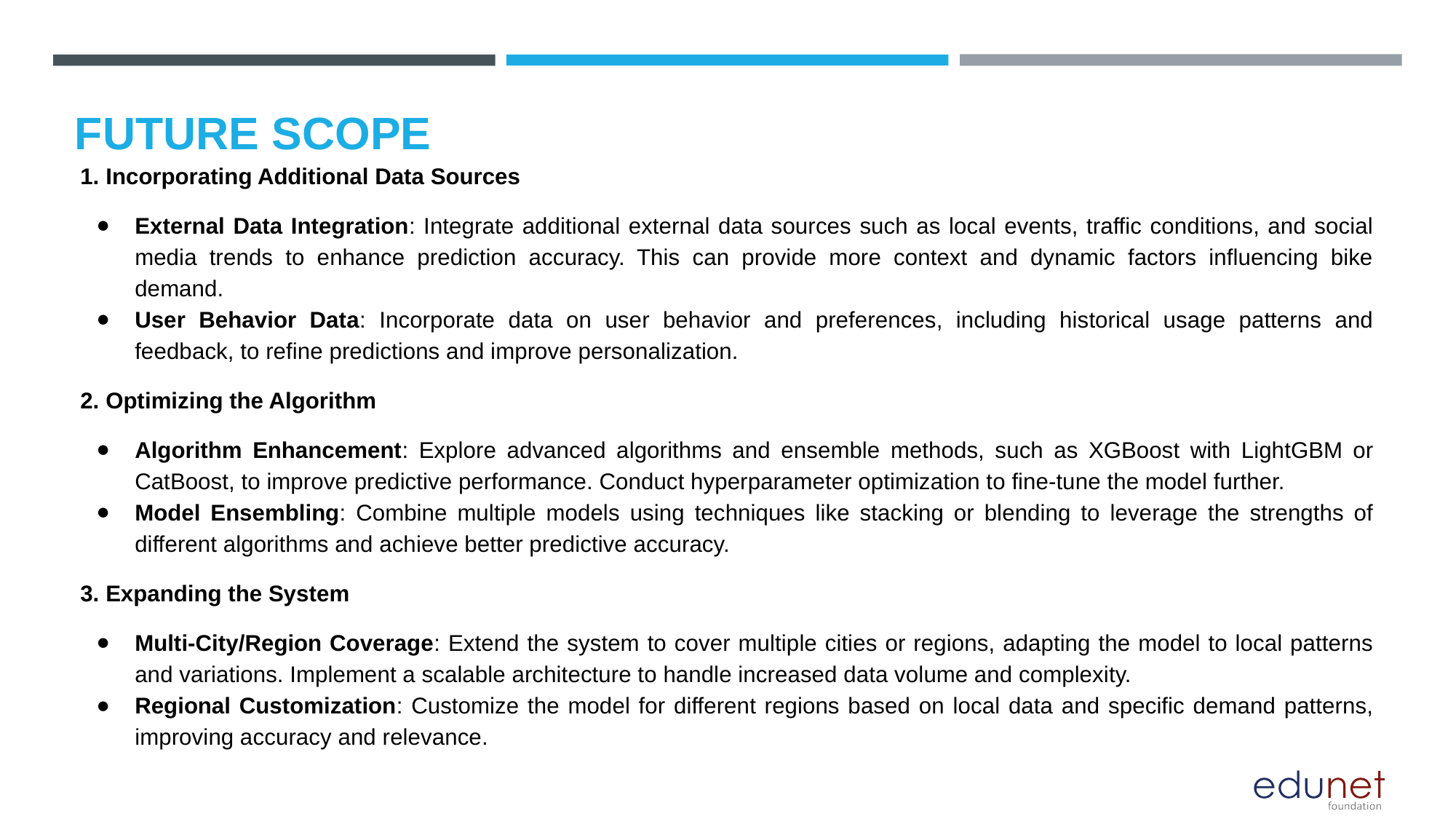

FUTURE SCOPE
1. Incorporating Additional Data Sources
External Data Integration: Integrate additional external data sources such as local events, traffic conditions, and social media trends to enhance prediction accuracy. This can provide more context and dynamic factors influencing bike demand.
User Behavior Data: Incorporate data on user behavior and preferences, including historical usage patterns and feedback, to refine predictions and improve personalization.
2. Optimizing the Algorithm
Algorithm Enhancement: Explore advanced algorithms and ensemble methods, such as XGBoost with LightGBM or CatBoost, to improve predictive performance. Conduct hyperparameter optimization to fine-tune the model further.
Model Ensembling: Combine multiple models using techniques like stacking or blending to leverage the strengths of different algorithms and achieve better predictive accuracy.
3. Expanding the System
Multi-City/Region Coverage: Extend the system to cover multiple cities or regions, adapting the model to local patterns and variations. Implement a scalable architecture to handle increased data volume and complexity.
Regional Customization: Customize the model for different regions based on local data and specific demand patterns, improving accuracy and relevance.